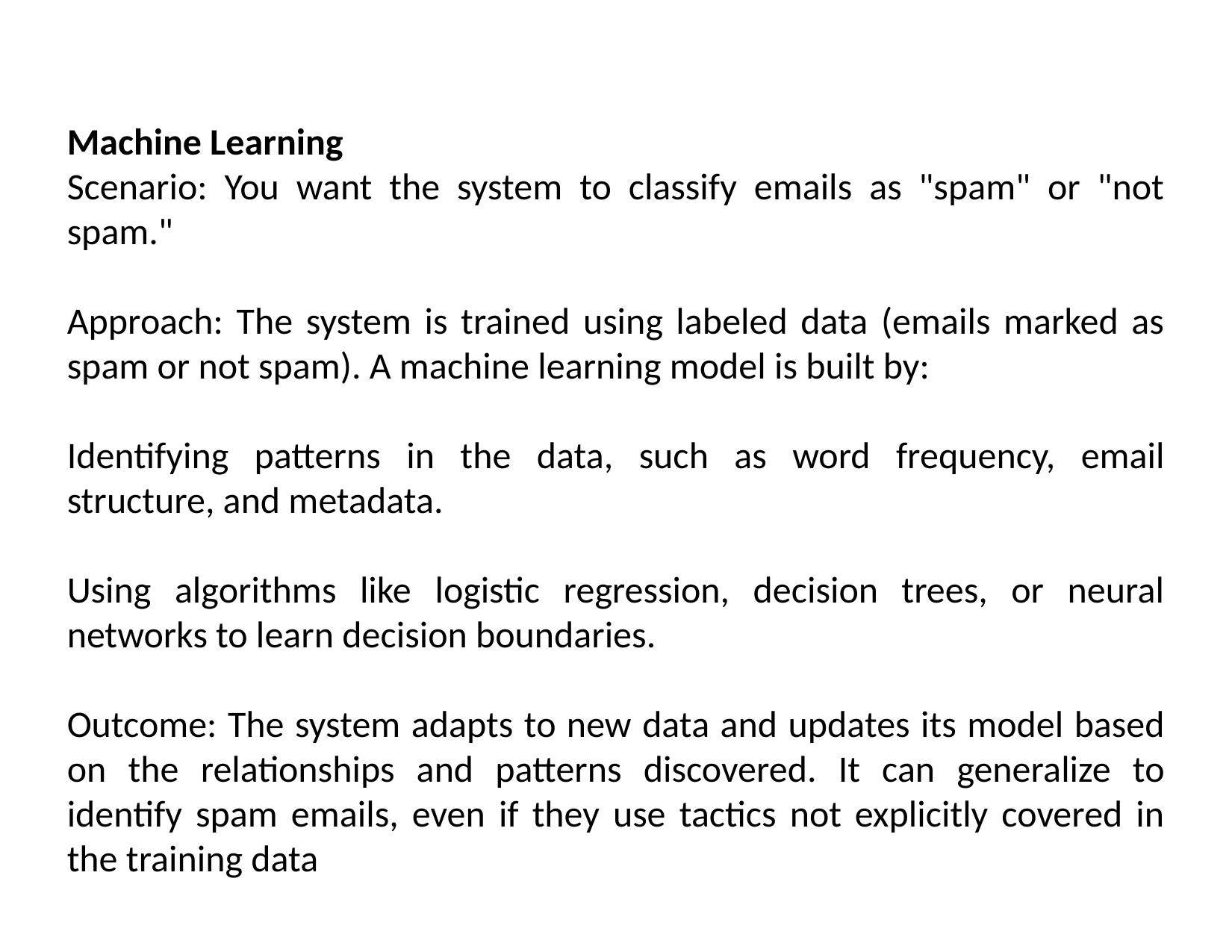

Machine Learning
Scenario: You want the system to classify emails as "spam" or "not spam."

Approach: The system is trained using labeled data (emails marked as spam or not spam). A machine learning model is built by:

Identifying patterns in the data, such as word frequency, email structure, and metadata.

Using algorithms like logistic regression, decision trees, or neural networks to learn decision boundaries.

Outcome: The system adapts to new data and updates its model based on the relationships and patterns discovered. It can generalize to identify spam emails, even if they use tactics not explicitly covered in the training data